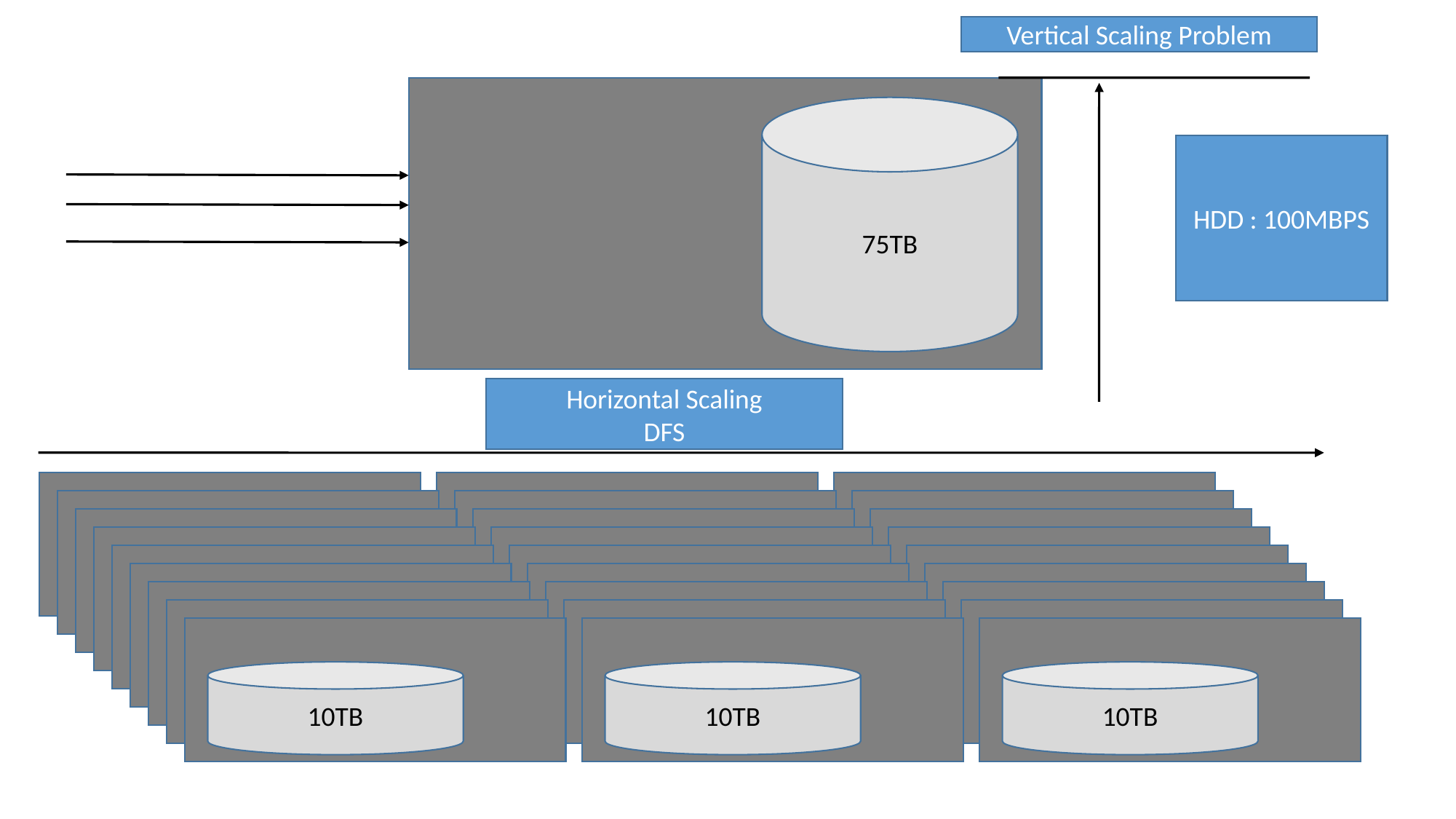

Vertical Scaling Problem

75TB
HDD : 100MBPS

Horizontal Scaling
DFS

10TB
10TB
10TB

10TB
10TB
10TB

10TB
10TB
10TB

10TB
10TB
10TB

10TB
10TB
10TB

10TB
10TB
10TB

10TB
10TB
10TB
10TB
10TB
10TB
10TB
10TB
10TB